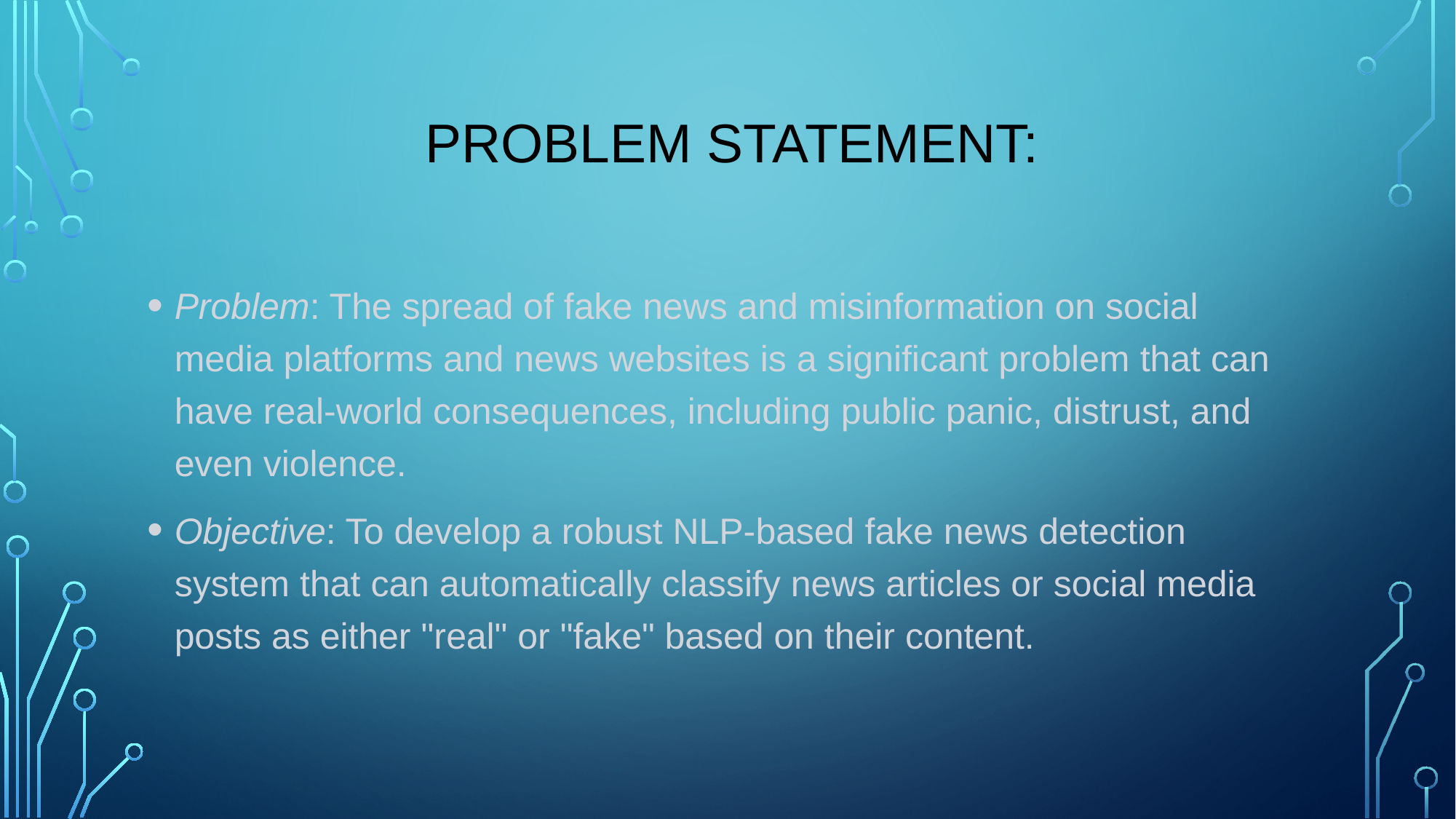

# Problem statement:
Problem: The spread of fake news and misinformation on social media platforms and news websites is a significant problem that can have real-world consequences, including public panic, distrust, and even violence.
Objective: To develop a robust NLP-based fake news detection system that can automatically classify news articles or social media posts as either "real" or "fake" based on their content.